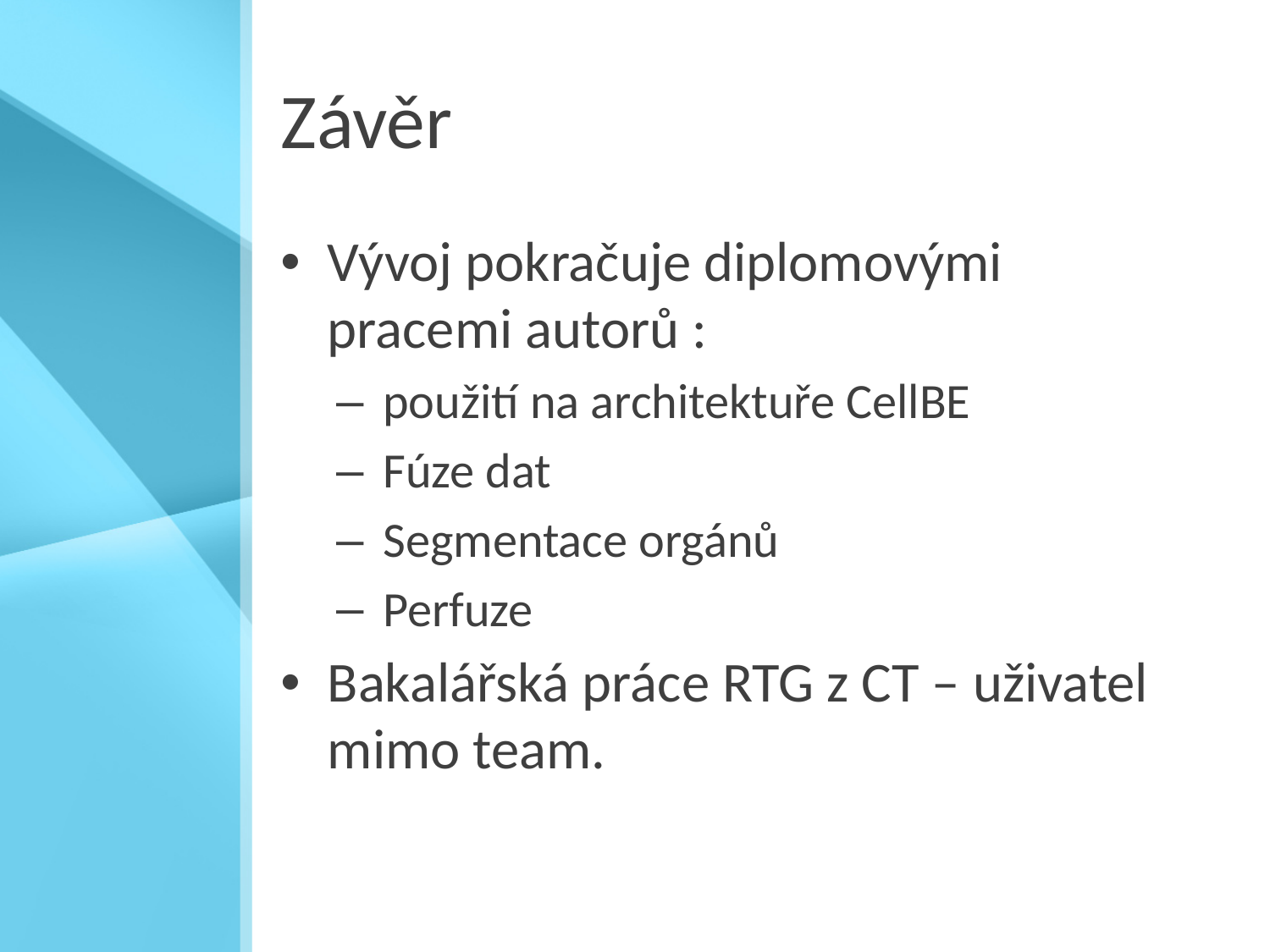

# Závěr
Vývoj pokračuje diplomovými pracemi autorů :
použití na architektuře CellBE
Fúze dat
Segmentace orgánů
Perfuze
Bakalářská práce RTG z CT – uživatel mimo team.